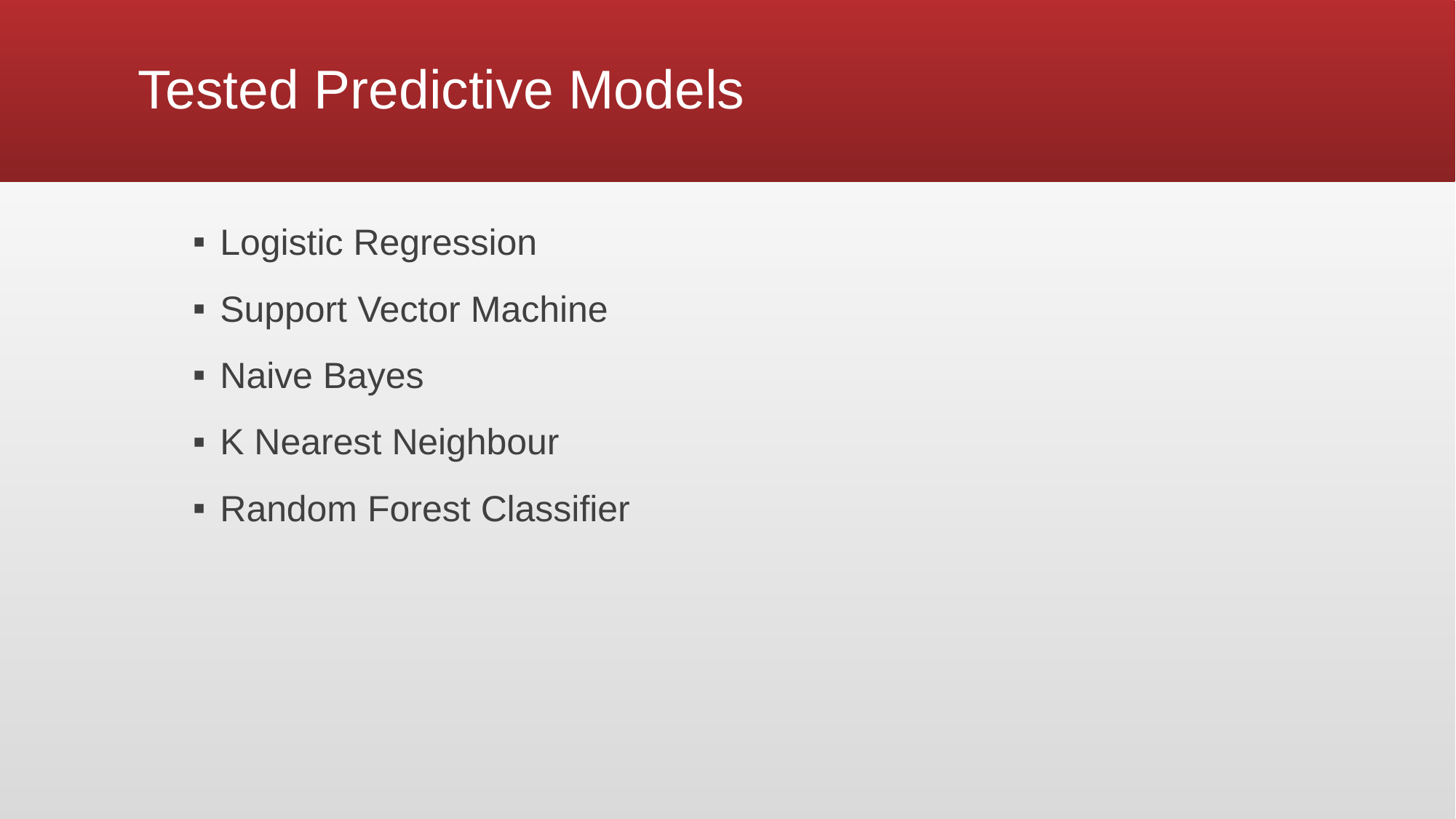

# Tested Predictive Models
Logistic Regression
Support Vector Machine
Naive Bayes
K Nearest Neighbour
Random Forest Classifier